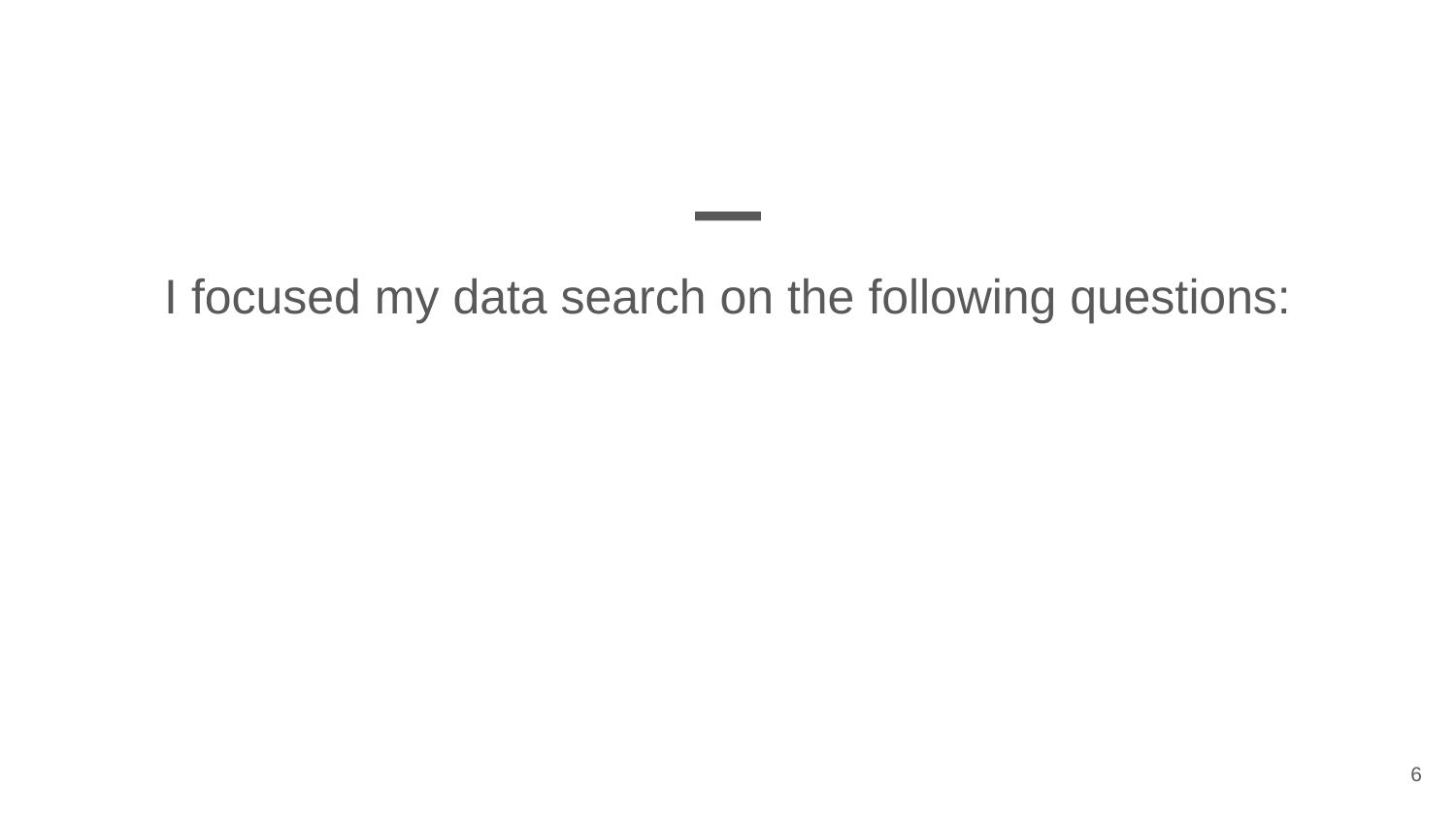

I focused my data search on the following questions:
6